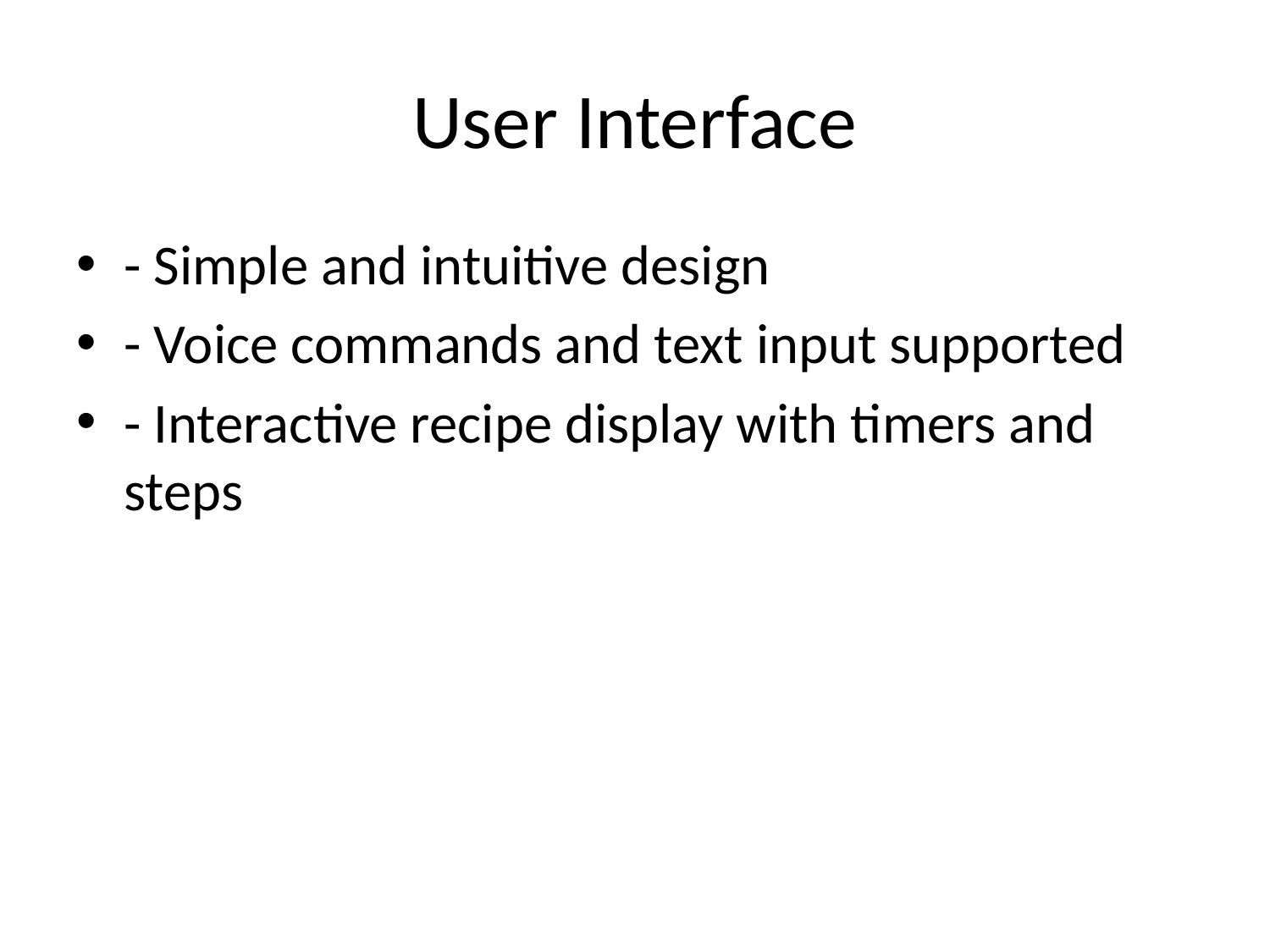

# User Interface
- Simple and intuitive design
- Voice commands and text input supported
- Interactive recipe display with timers and steps